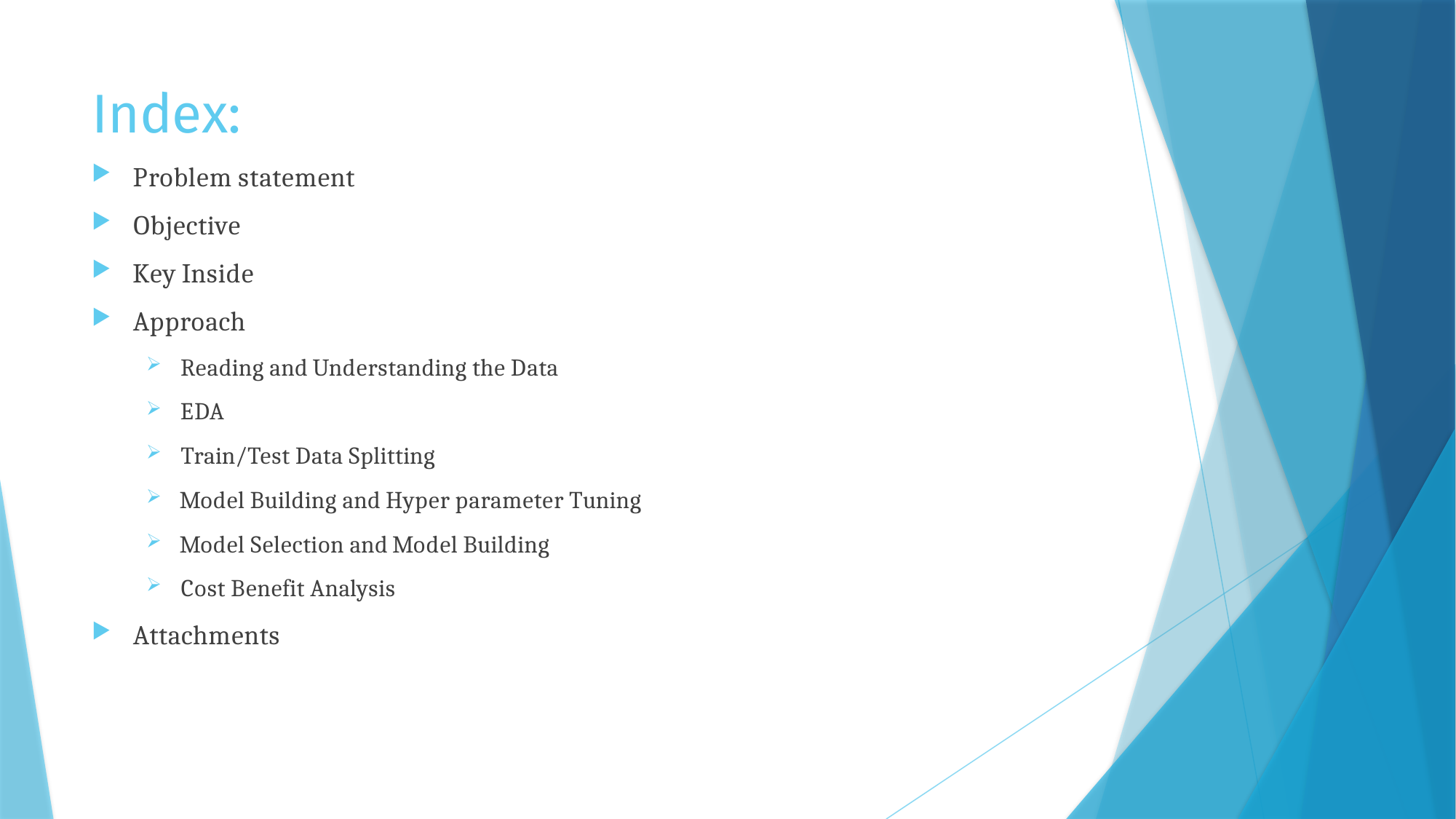

# Index:
Problem statement
Objective
Key Inside
Approach
Reading and Understanding the Data
EDA
Train/Test Data Splitting
Model Building and Hyper parameter Tuning
Model Selection and Model Building
Cost Benefit Analysis
Attachments